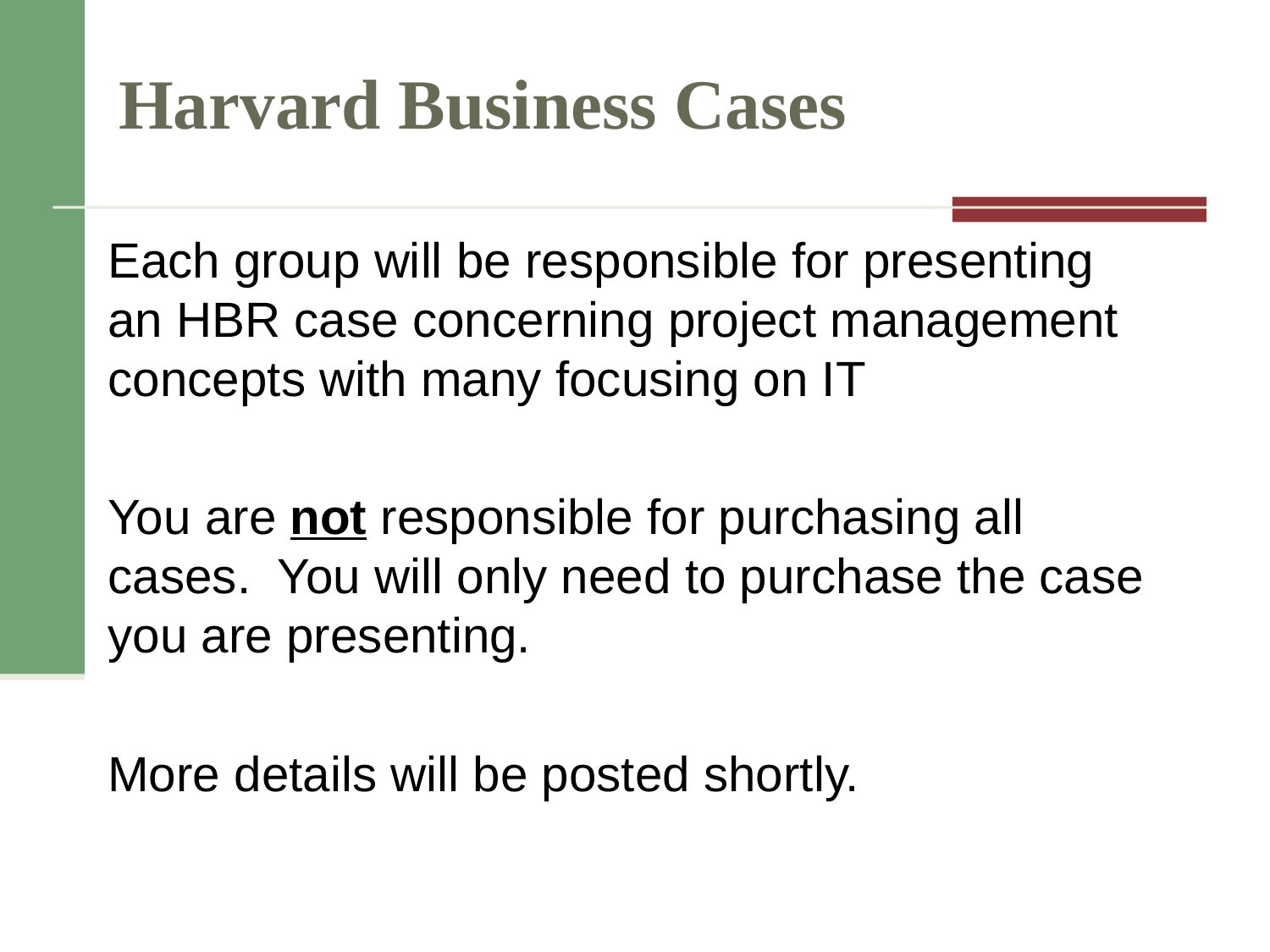

# Harvard Business Cases
Each group will be responsible for presenting an HBR case concerning project management concepts with many focusing on IT

You are not responsible for purchasing all cases.  You will only need to purchase the case you are presenting.

More details will be posted shortly.